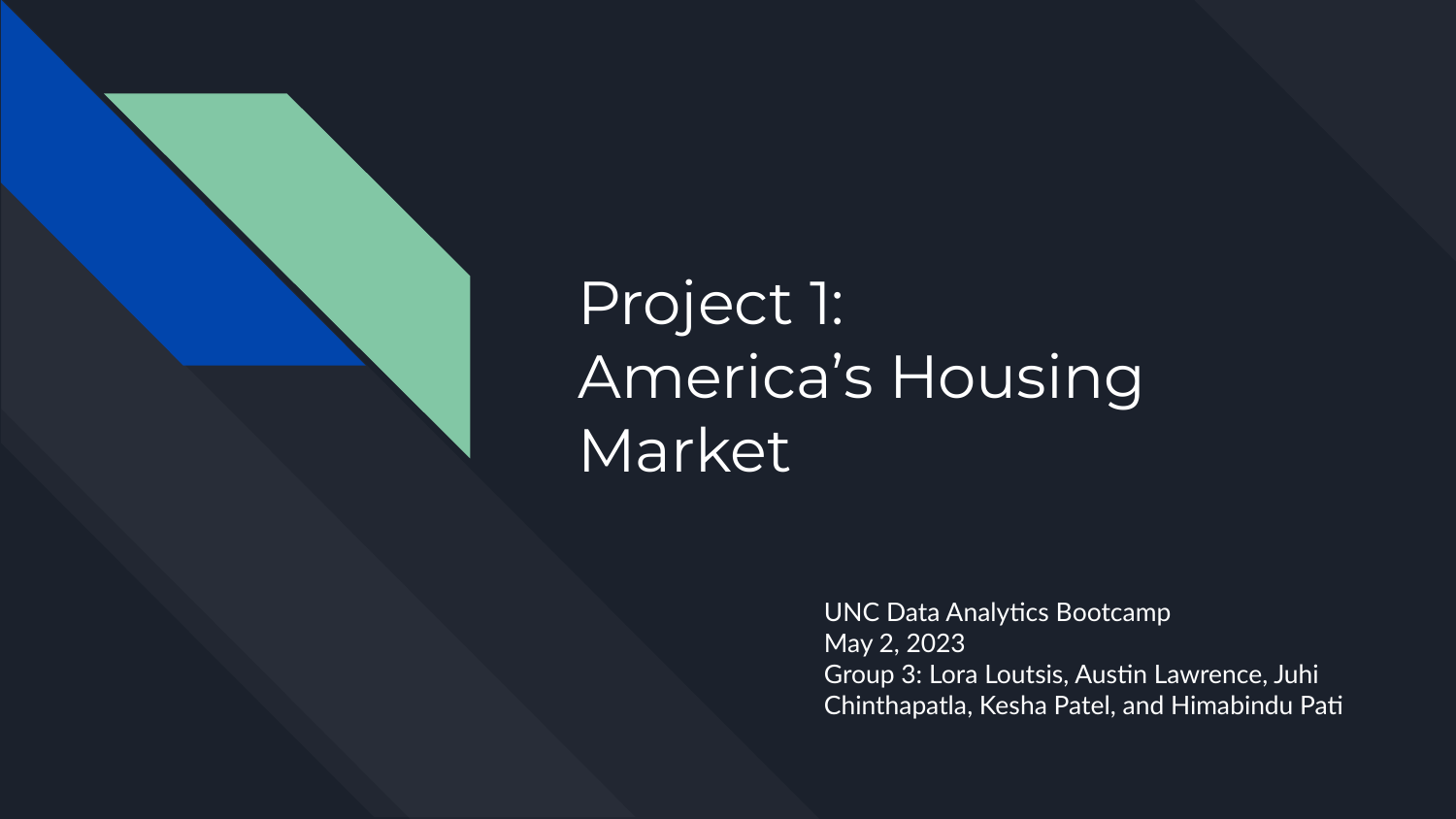

# Project 1:
America’s Housing Market
UNC Data Analytics Bootcamp
May 2, 2023
Group 3: Lora Loutsis, Austin Lawrence, Juhi Chinthapatla, Kesha Patel, and Himabindu Pati